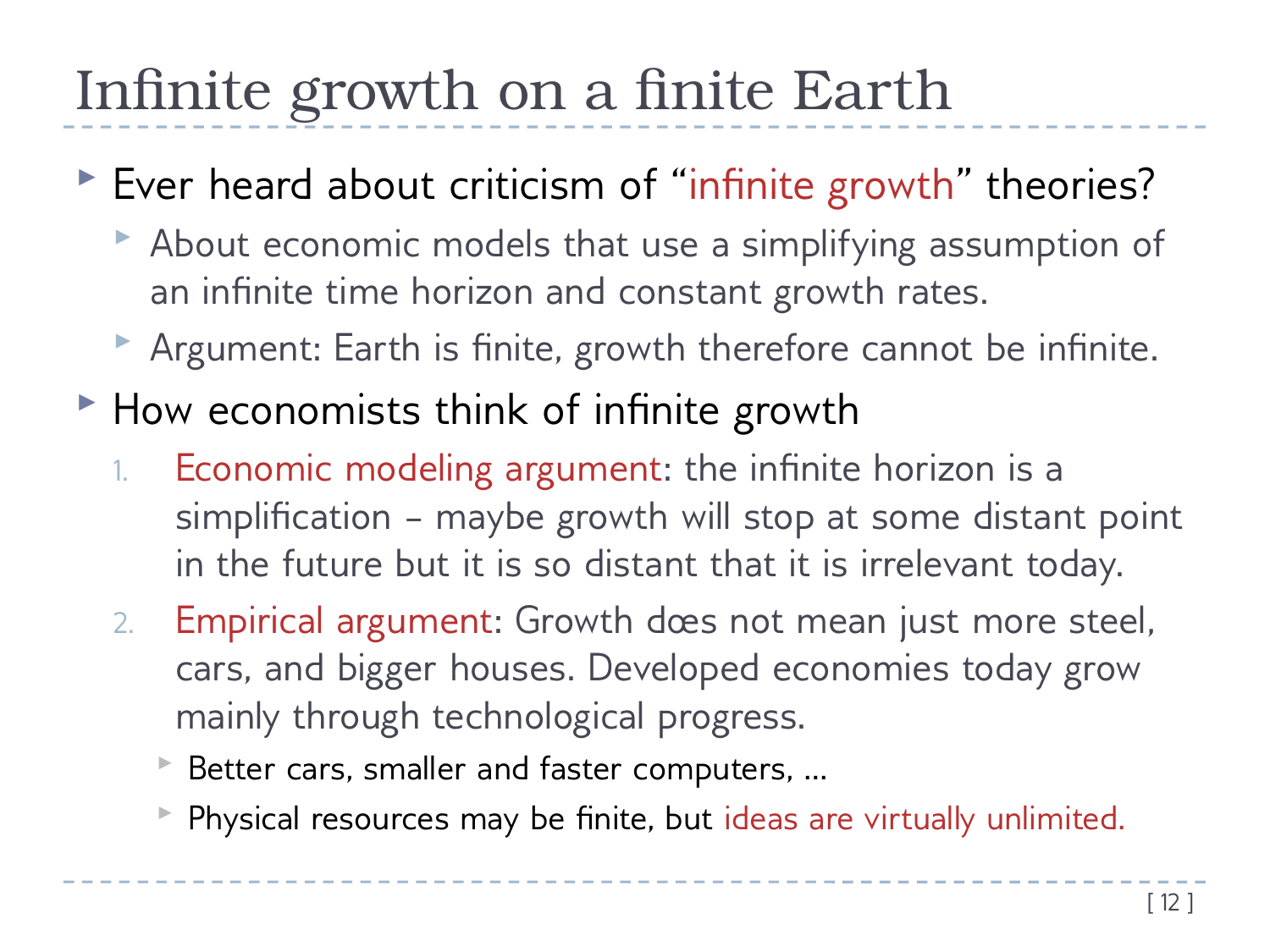

# Infinite growth on a finite Earth
Ever heard about criticism of “infinite growth” theories?
About economic models that use a simplifying assumption of an infinite time horizon and constant growth rates.
Argument: Earth is finite, growth therefore cannot be infinite.
How economists think of infinite growth
Economic modeling argument: the infinite horizon is a simplification – maybe growth will stop at some distant point in the future but it is so distant that it is irrelevant today.
Empirical argument: Growth does not mean just more steel, cars, and bigger houses. Developed economies today grow mainly through technological progress.
Better cars, smaller and faster computers, …
Physical resources may be finite, but ideas are virtually unlimited.
[ 12 ]